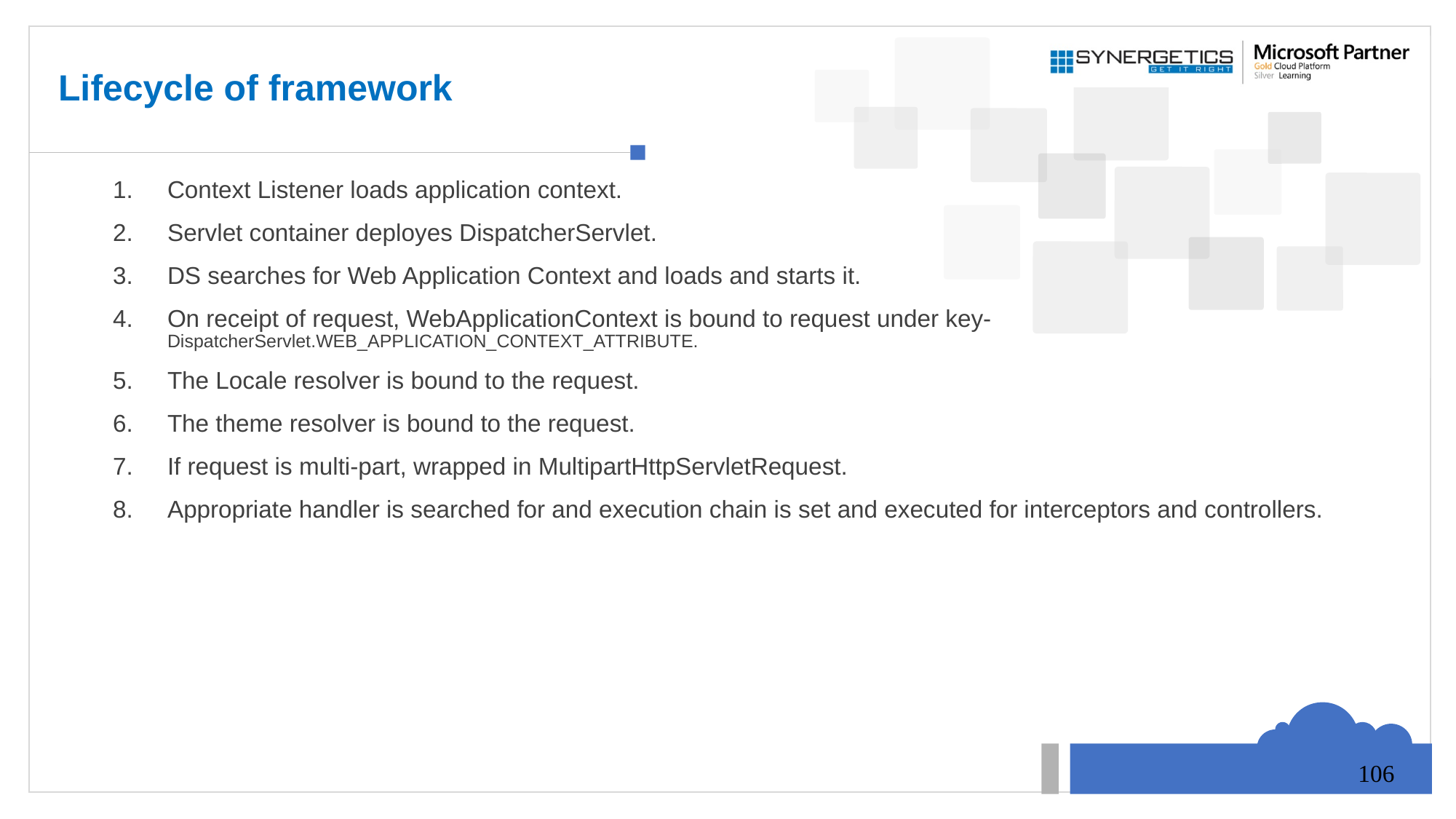

# Lifecycle of framework
Context Listener loads application context.
Servlet container deployes DispatcherServlet.
DS searches for Web Application Context and loads and starts it.
On receipt of request, WebApplicationContext is bound to request under key- DispatcherServlet.WEB_APPLICATION_CONTEXT_ATTRIBUTE.
The Locale resolver is bound to the request.
The theme resolver is bound to the request.
If request is multi-part, wrapped in MultipartHttpServletRequest.
Appropriate handler is searched for and execution chain is set and executed for interceptors and controllers.